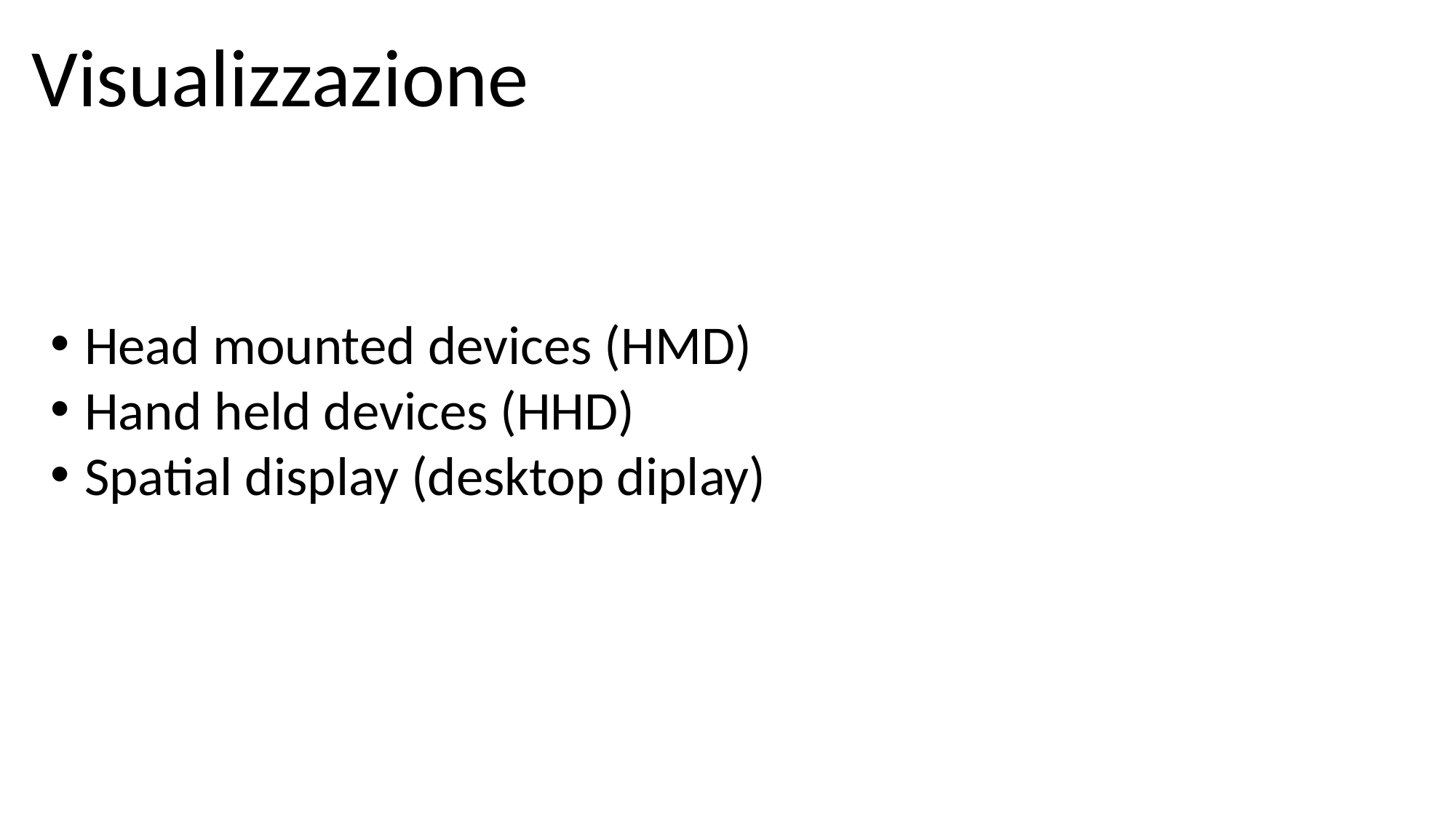

Visualizzazione
Head mounted devices (HMD)
Hand held devices (HHD)
Spatial display (desktop diplay)